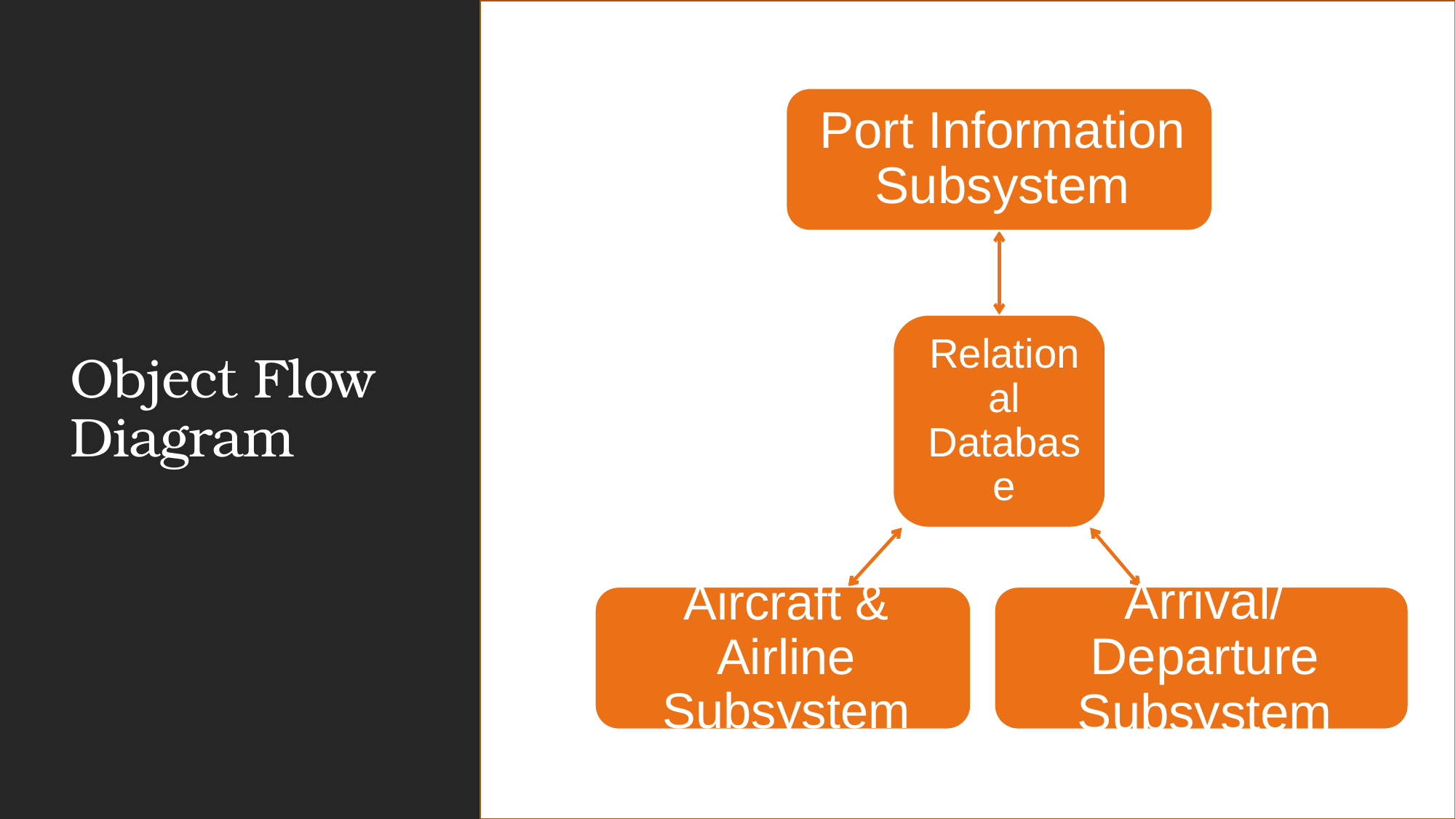

Relational Database
Port Information Subsystem
Arrival/Departure Subsystem
Aircraft & Airline Subsystem
# Object Flow Diagram